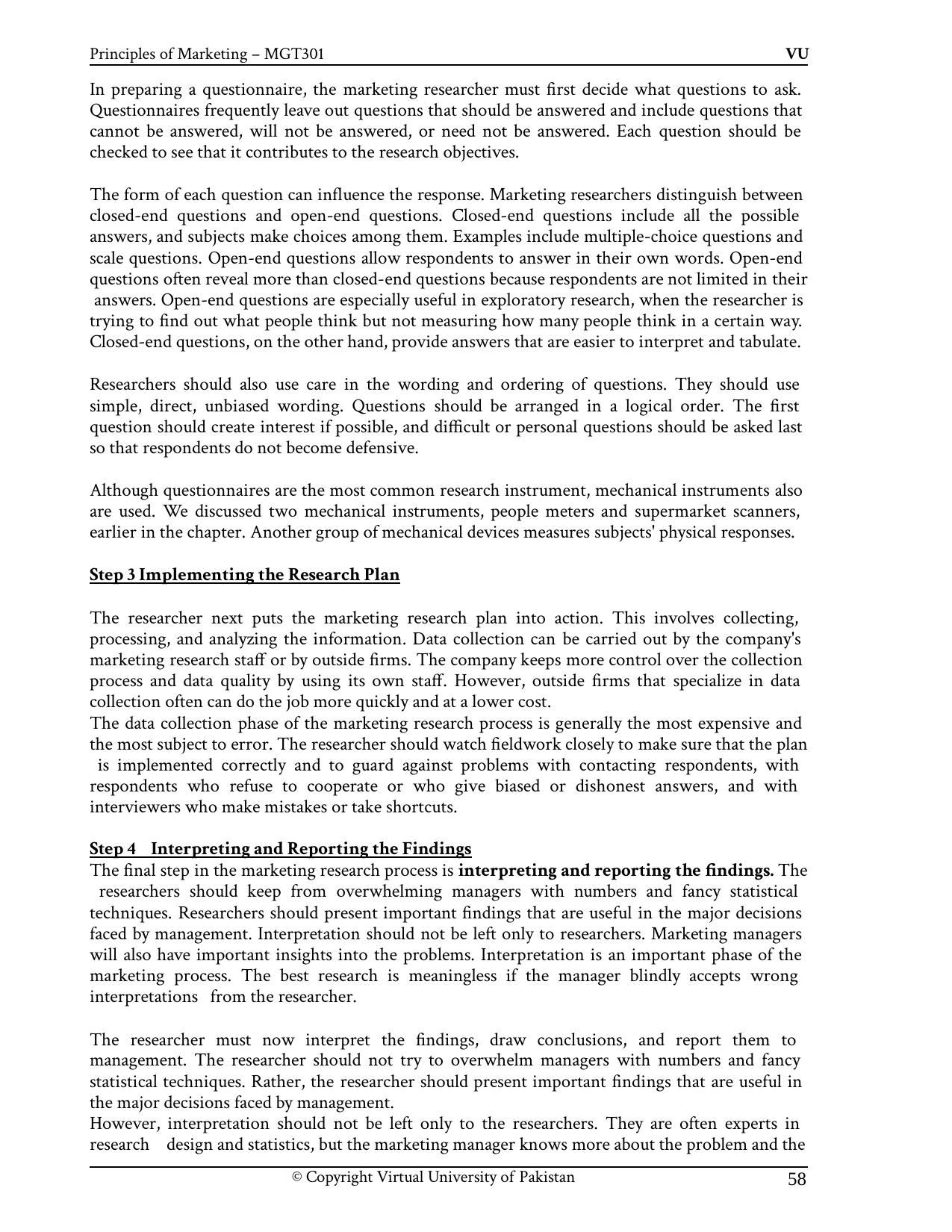

Principles of Marketing – MGT301	VU
In preparing a questionnaire, the marketing researcher must first decide what questions to ask.  Questionnaires frequently leave out questions that should be answered and include questions that  cannot be answered, will not be answered, or need not be answered. Each question should be  checked to see that it contributes to the research objectives.

The form of each question can influence the response. Marketing researchers distinguish between  closed-end questions and open-end questions. Closed-end questions include all the possible  answers, and subjects make choices among them. Examples include multiple-choice questions and  scale questions. Open-end questions allow respondents to answer in their own words. Open-end  questions often reveal more than closed-end questions because respondents are not limited in their  answers. Open-end questions are especially useful in exploratory research, when the researcher is  trying to find out what people think but not measuring how many people think in a certain way.  Closed-end questions, on the other hand, provide answers that are easier to interpret and tabulate.

Researchers should also use care in the wording and ordering of questions. They should use  simple, direct, unbiased wording. Questions should be arranged in a logical order. The first  question should create interest if possible, and difficult or personal questions should be asked last  so that respondents do not become defensive.

Although questionnaires are the most common research instrument, mechanical instruments also  are used. We discussed two mechanical instruments, people meters and supermarket scanners,  earlier in the chapter. Another group of mechanical devices measures subjects' physical responses.

Step 3 Implementing the Research Plan

The researcher next puts the marketing research plan into action. This involves collecting,  processing, and analyzing the information. Data collection can be carried out by the company's  marketing research staff or by outside firms. The company keeps more control over the collection  process and data quality by using its own staff. However, outside firms that specialize in data  collection often can do the job more quickly and at a lower cost.
The data collection phase of the marketing research process is generally the most expensive and  the most subject to error. The researcher should watch fieldwork closely to make sure that the plan  is implemented correctly and to guard against problems with contacting respondents, with  respondents who refuse to cooperate or who give biased or dishonest answers, and with  interviewers who make mistakes or take shortcuts.

Step 4    Interpreting and Reporting the Findings
The final step in the marketing research process is interpreting and reporting the findings. The  researchers should keep from overwhelming managers with numbers and fancy statistical  techniques. Researchers should present important findings that are useful in the major decisions  faced by management. Interpretation should not be left only to researchers. Marketing managers  will also have important insights into the problems. Interpretation is an important phase of the  marketing process. The best research is meaningless if the manager blindly accepts wrong  interpretations   from the researcher.

The researcher must now interpret the findings, draw conclusions, and report them to  management. The researcher should not try to overwhelm managers with numbers and fancy  statistical techniques. Rather, the researcher should present important findings that are useful in  the major decisions faced by management.
However, interpretation should not be left only to the researchers. They are often experts in  research    design and statistics, but the marketing manager knows more about the problem and the

© Copyright Virtual University of Pakistan
58